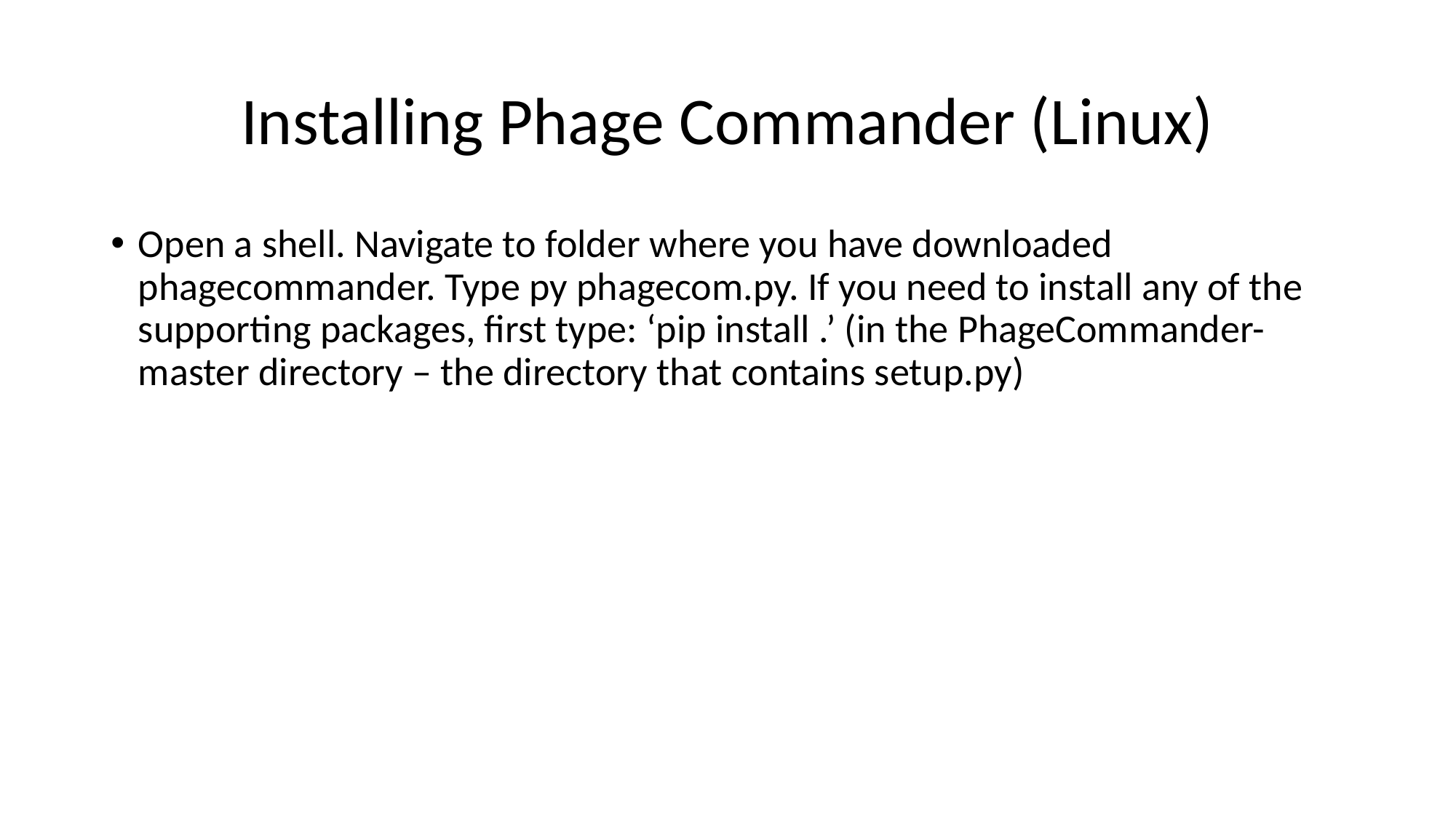

# Installing Phage Commander (Linux)
Open a shell. Navigate to folder where you have downloaded phagecommander. Type py phagecom.py. If you need to install any of the supporting packages, first type: ‘pip install .’ (in the PhageCommander-master directory – the directory that contains setup.py)